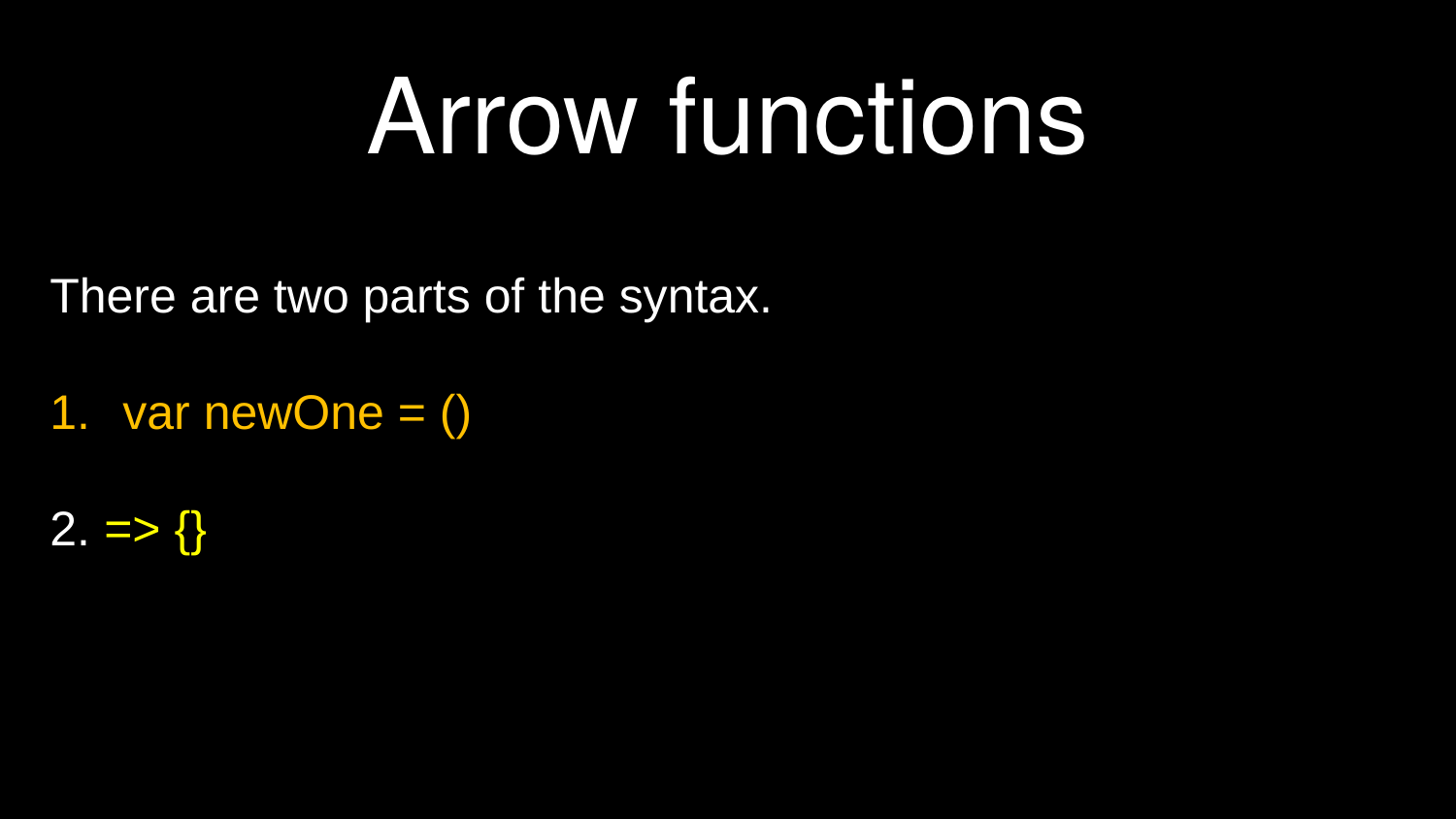

# Arrow functions
There are two parts of the syntax.

var newOne = ()

2. => {}